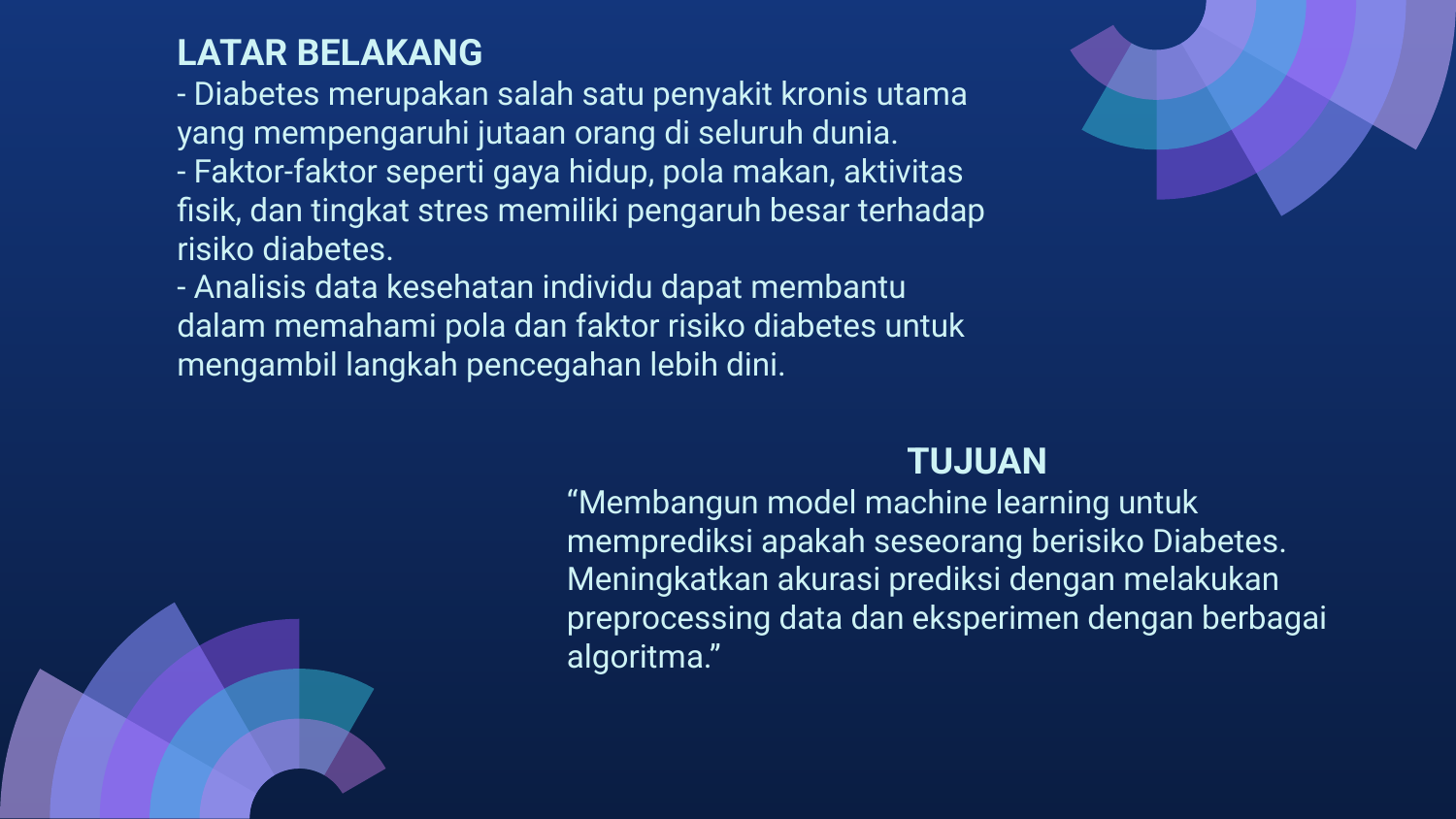

# LATAR BELAKANG - Diabetes merupakan salah satu penyakit kronis utama yang mempengaruhi jutaan orang di seluruh dunia. - Faktor-faktor seperti gaya hidup, pola makan, aktivitas fisik, dan tingkat stres memiliki pengaruh besar terhadap risiko diabetes. - Analisis data kesehatan individu dapat membantu dalam memahami pola dan faktor risiko diabetes untuk mengambil langkah pencegahan lebih dini.

TUJUAN
“Membangun model machine learning untuk memprediksi apakah seseorang berisiko Diabetes. Meningkatkan akurasi prediksi dengan melakukan preprocessing data dan eksperimen dengan berbagai algoritma.”